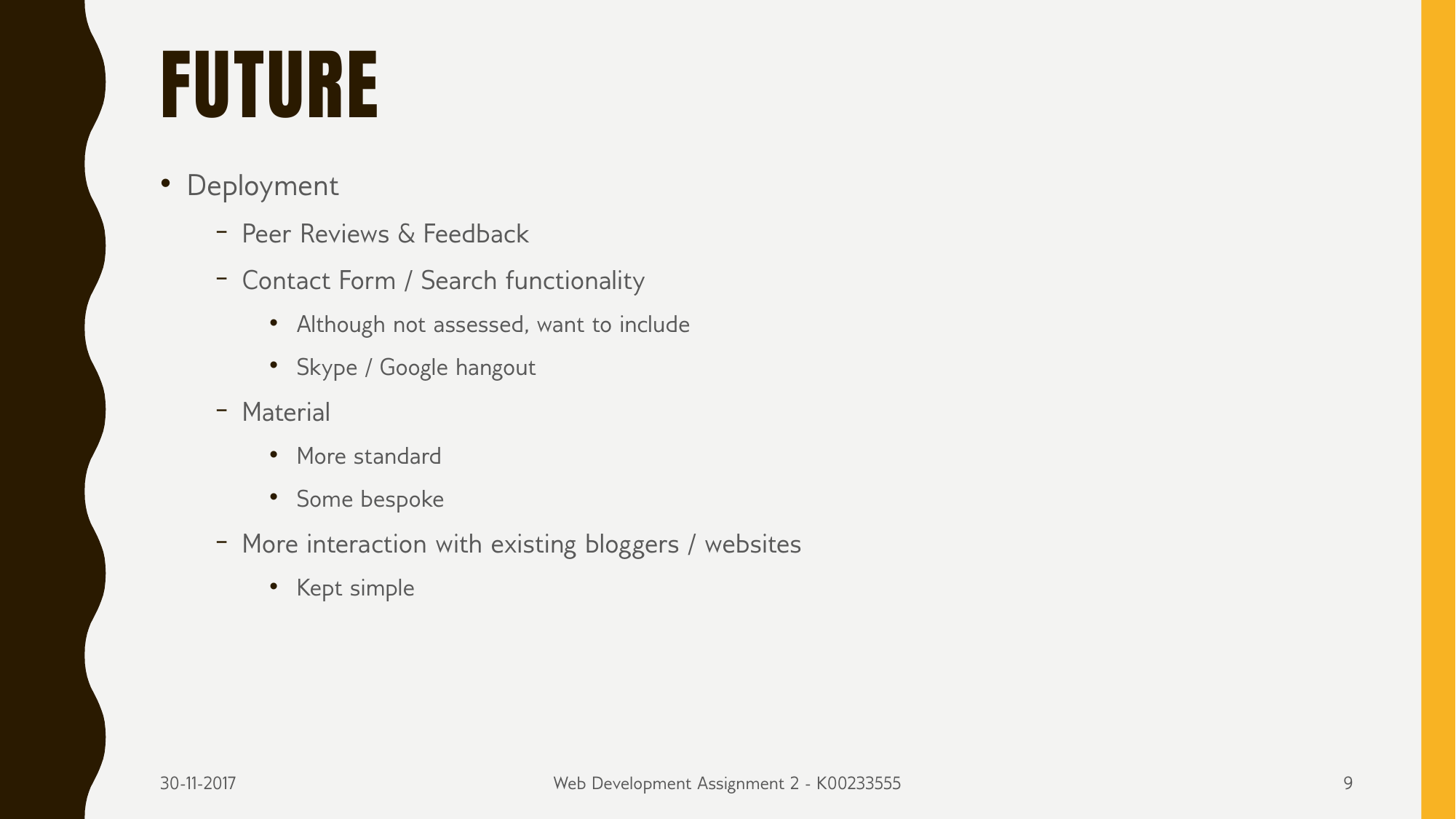

# Future
Deployment
Peer Reviews & Feedback
Contact Form / Search functionality
Although not assessed, want to include
Skype / Google hangout
Material
More standard
Some bespoke
More interaction with existing bloggers / websites
Kept simple

30-11-2017
Web Development Assignment 2 - K00233555
9